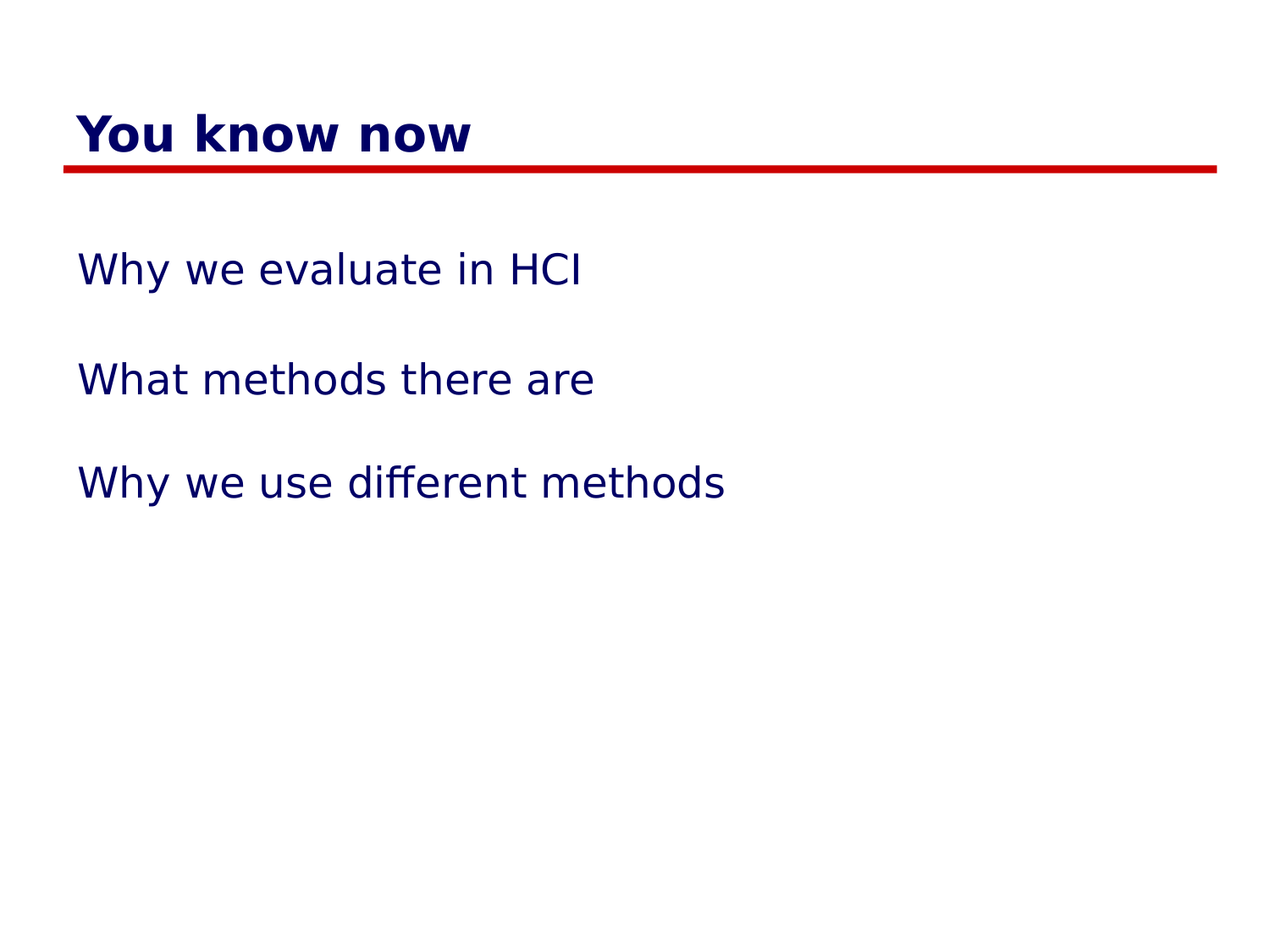

# You know now
Why we evaluate in HCI
What methods there are

Why we use different methods